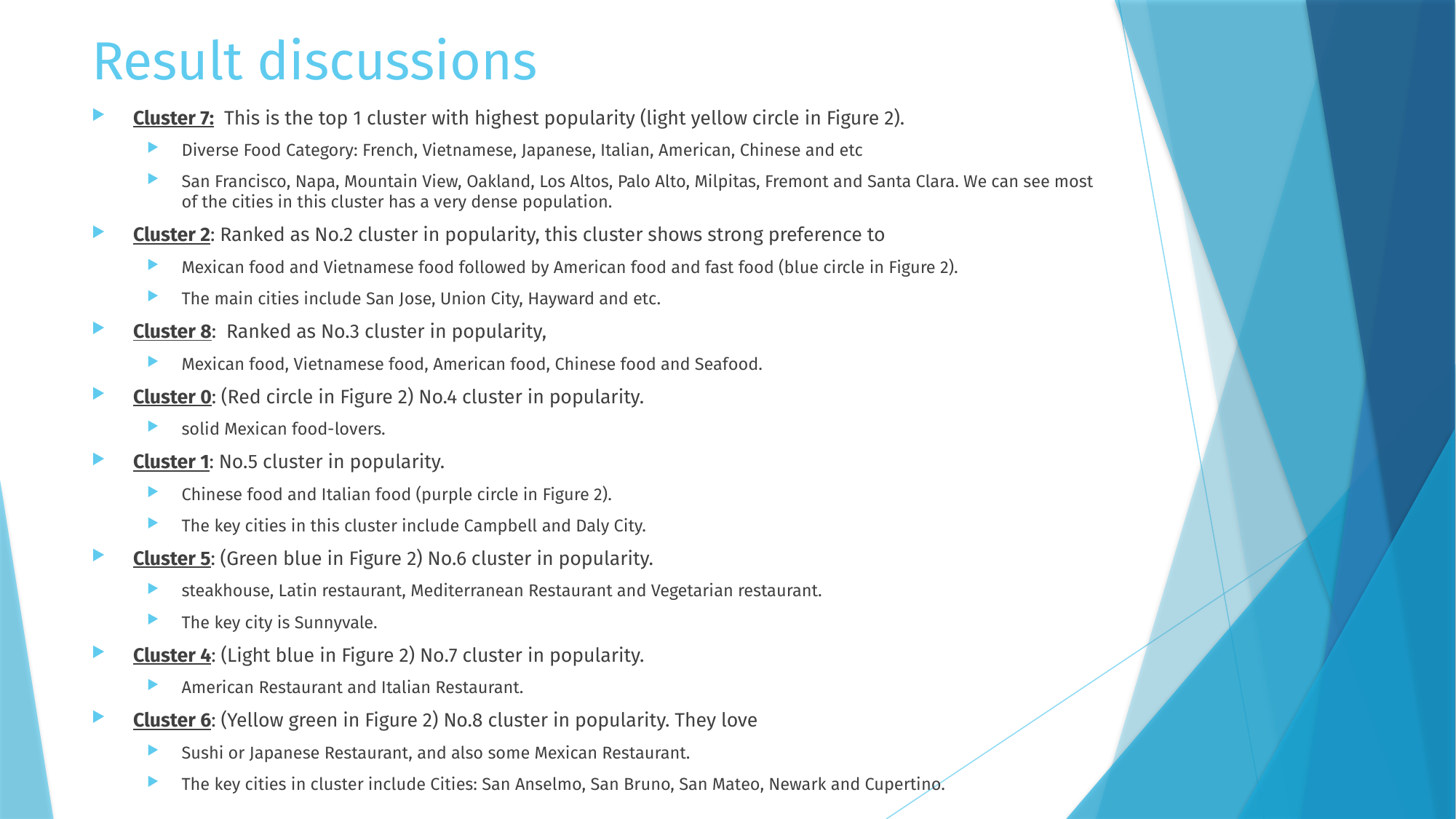

# Result discussions
Cluster 7:  This is the top 1 cluster with highest popularity (light yellow circle in Figure 2).
Diverse Food Category: French, Vietnamese, Japanese, Italian, American, Chinese and etc
San Francisco, Napa, Mountain View, Oakland, Los Altos, Palo Alto, Milpitas, Fremont and Santa Clara. We can see most of the cities in this cluster has a very dense population.
Cluster 2: Ranked as No.2 cluster in popularity, this cluster shows strong preference to
Mexican food and Vietnamese food followed by American food and fast food (blue circle in Figure 2).
The main cities include San Jose, Union City, Hayward and etc.
Cluster 8:  Ranked as No.3 cluster in popularity,
Mexican food, Vietnamese food, American food, Chinese food and Seafood.
Cluster 0: (Red circle in Figure 2) No.4 cluster in popularity.
solid Mexican food-lovers.
Cluster 1: No.5 cluster in popularity.
Chinese food and Italian food (purple circle in Figure 2).
The key cities in this cluster include Campbell and Daly City.
Cluster 5: (Green blue in Figure 2) No.6 cluster in popularity.
steakhouse, Latin restaurant, Mediterranean Restaurant and Vegetarian restaurant.
The key city is Sunnyvale.
Cluster 4: (Light blue in Figure 2) No.7 cluster in popularity.
American Restaurant and Italian Restaurant.
Cluster 6: (Yellow green in Figure 2) No.8 cluster in popularity. They love
Sushi or Japanese Restaurant, and also some Mexican Restaurant.
The key cities in cluster include Cities: San Anselmo, San Bruno, San Mateo, Newark and Cupertino.